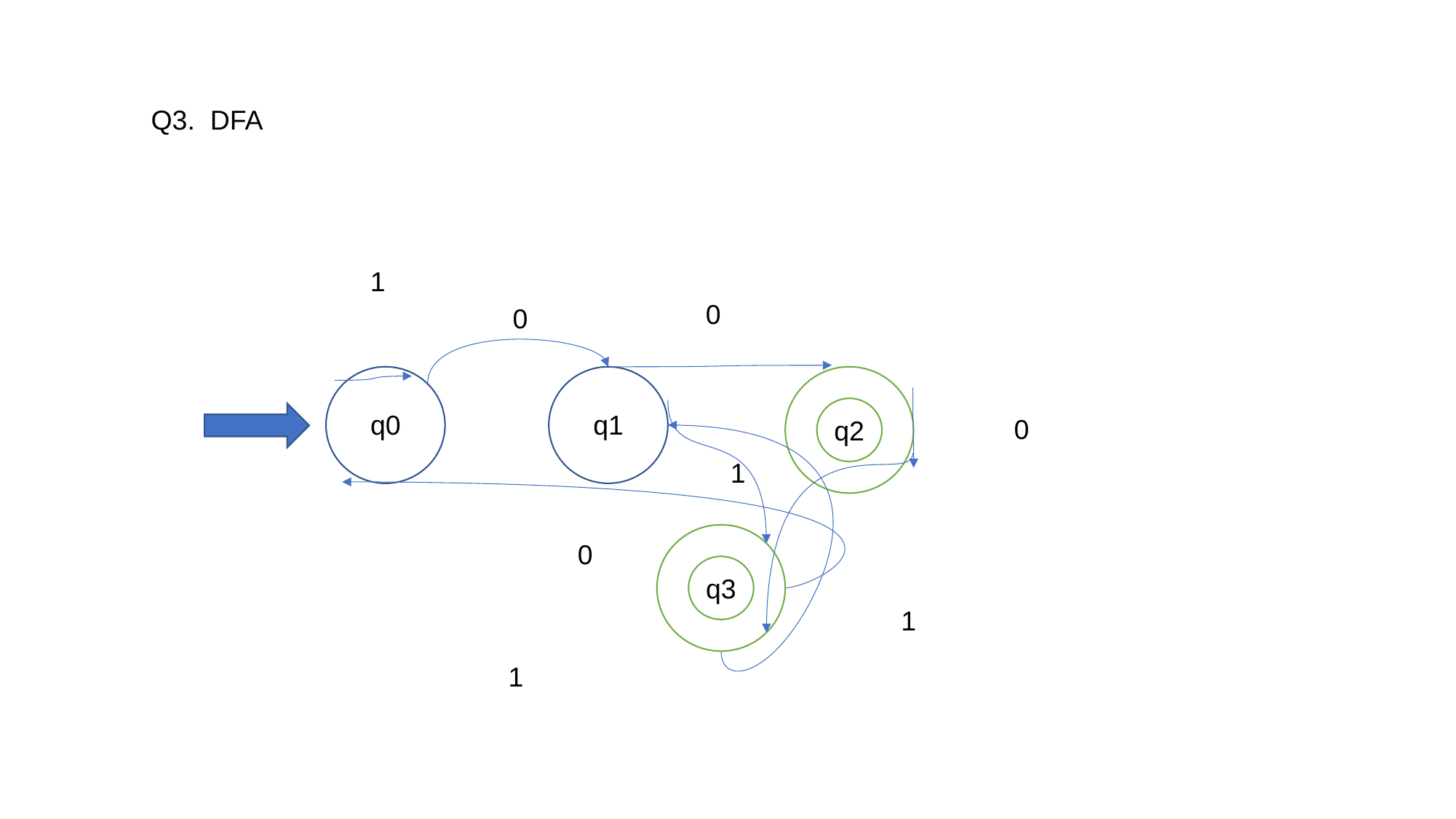

Q3.  DFA
1
0
   0

q0

q1

q2

0
1

q3
0
1
1